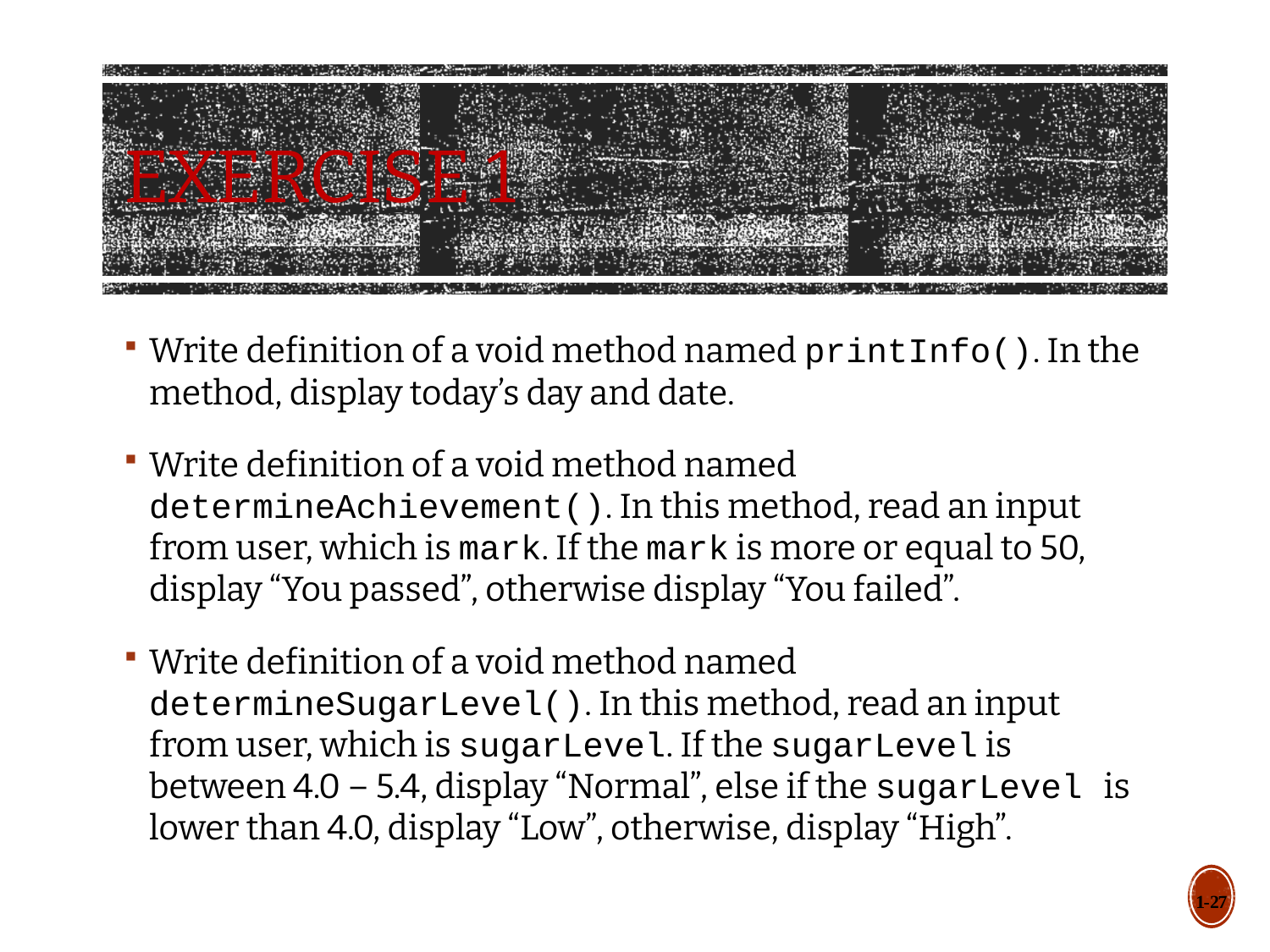

# Exercise 1

Write definition of a void method named printInfo(). In the method, display today’s day and date.
Write definition of a void method named determineAchievement(). In this method, read an input from user, which is mark. If the mark is more or equal to 50, display “You passed”, otherwise display “You failed”.
Write definition of a void method named determineSugarLevel(). In this method, read an input from user, which is sugarLevel. If the sugarLevel is between 4.0 – 5.4, display “Normal”, else if the sugarLevel is lower than 4.0, display “Low”, otherwise, display “High”.

1-27